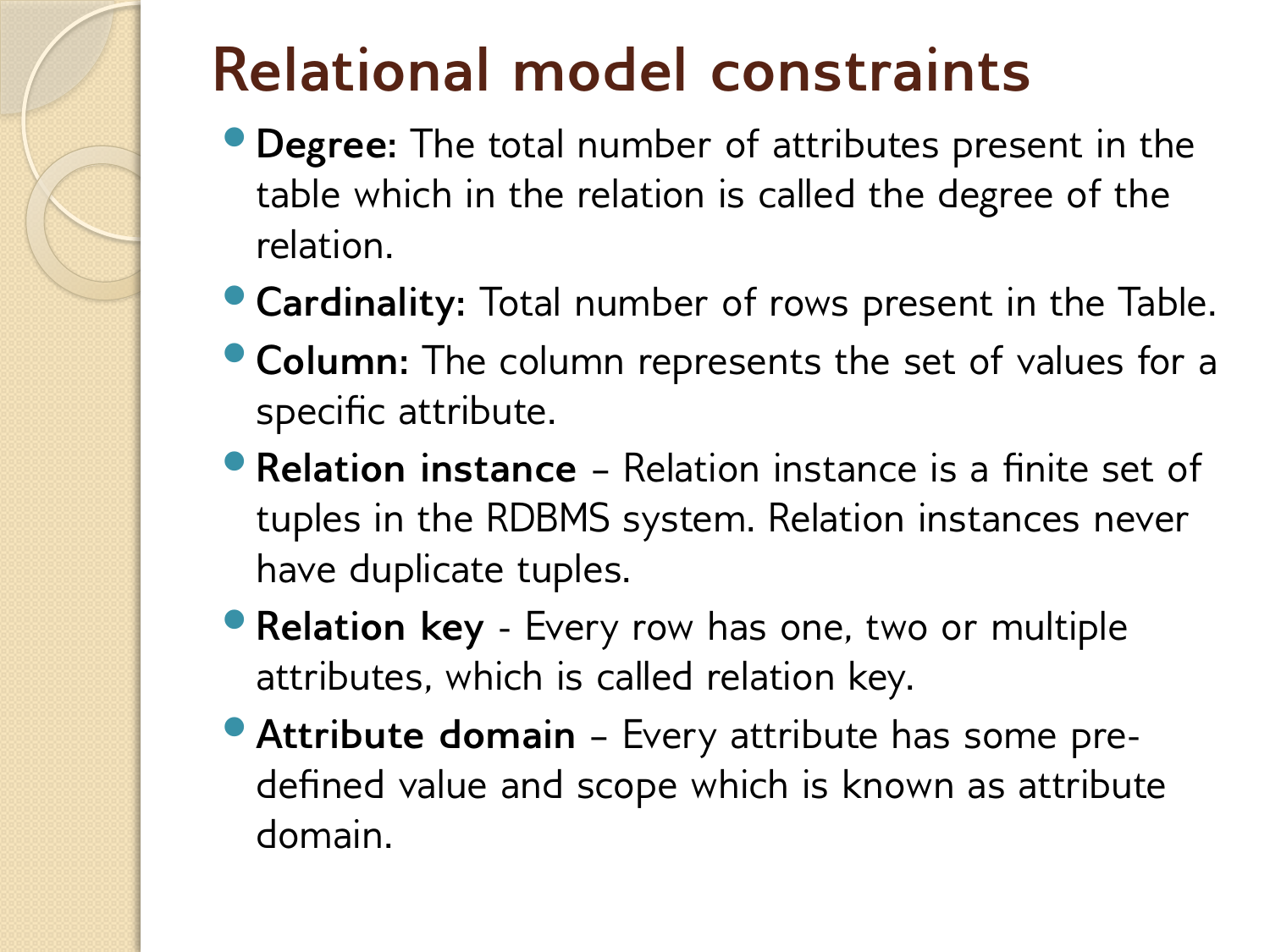

# Relational model constraints
Degree: The total number of attributes present in the table which in the relation is called the degree of the relation.
Cardinality: Total number of rows present in the Table.
Column: The column represents the set of values for a specific attribute.
Relation instance – Relation instance is a finite set of tuples in the RDBMS system. Relation instances never have duplicate tuples.
Relation key - Every row has one, two or multiple attributes, which is called relation key.
Attribute domain – Every attribute has some pre-defined value and scope which is known as attribute domain.